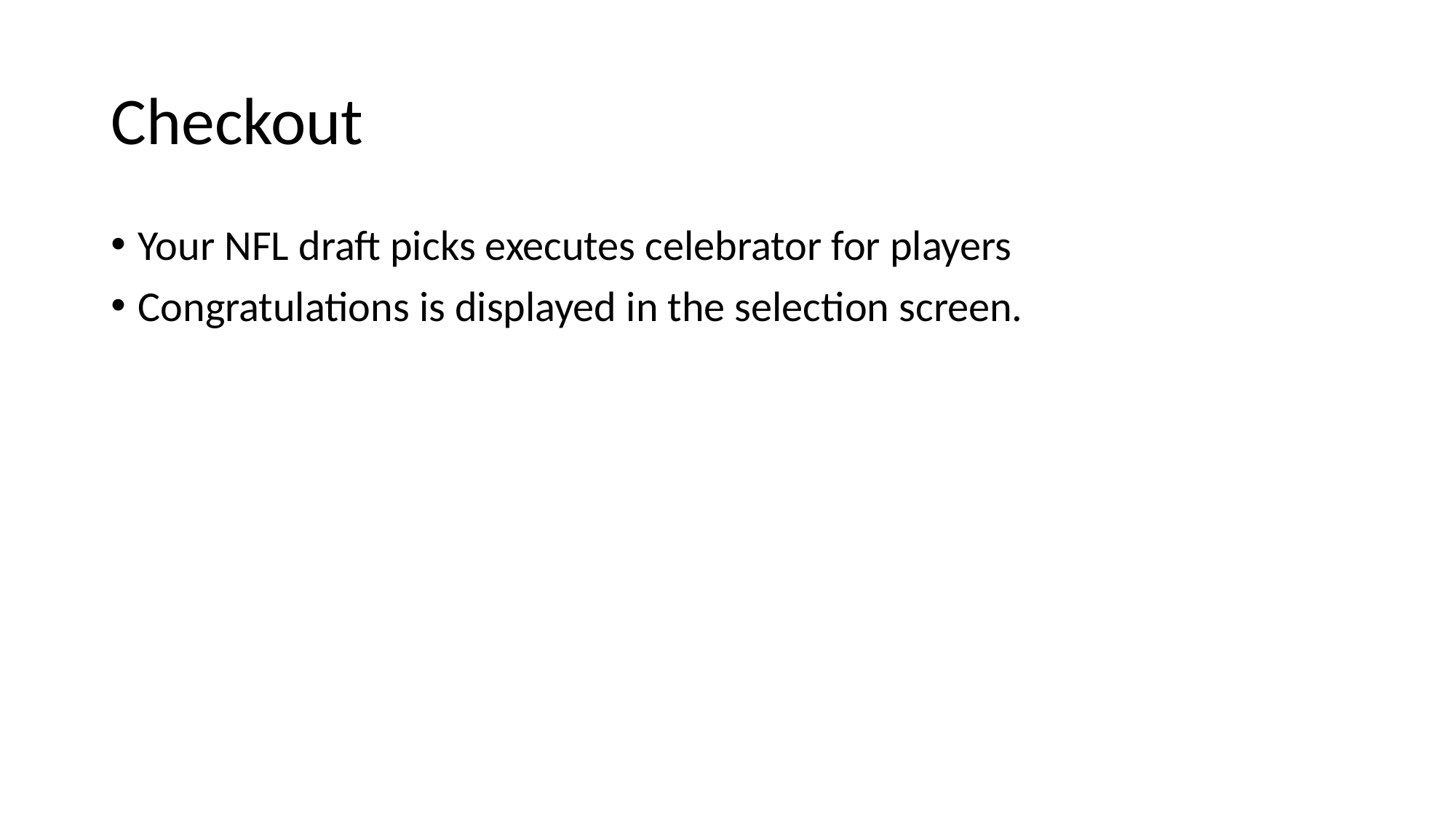

# Checkout
Your NFL draft picks executes celebrator for players
Congratulations is displayed in the selection screen.